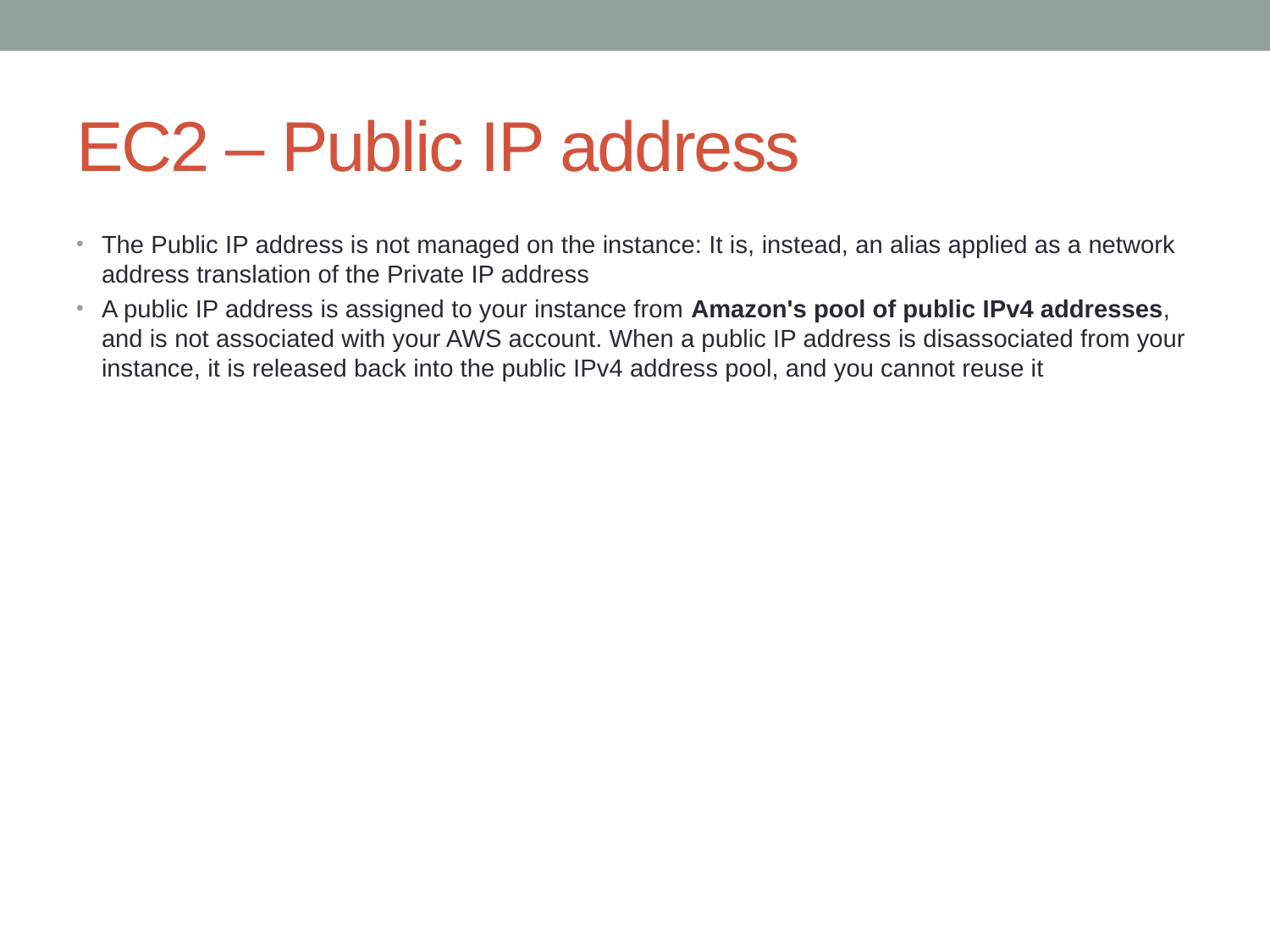

# EC2 – Public IP address
The Public IP address is not managed on the instance: It is, instead, an alias applied as a network address translation of the Private IP address
A public IP address is assigned to your instance from Amazon's pool of public IPv4 addresses, and is not associated with your AWS account. When a public IP address is disassociated from your instance, it is released back into the public IPv4 address pool, and you cannot reuse it